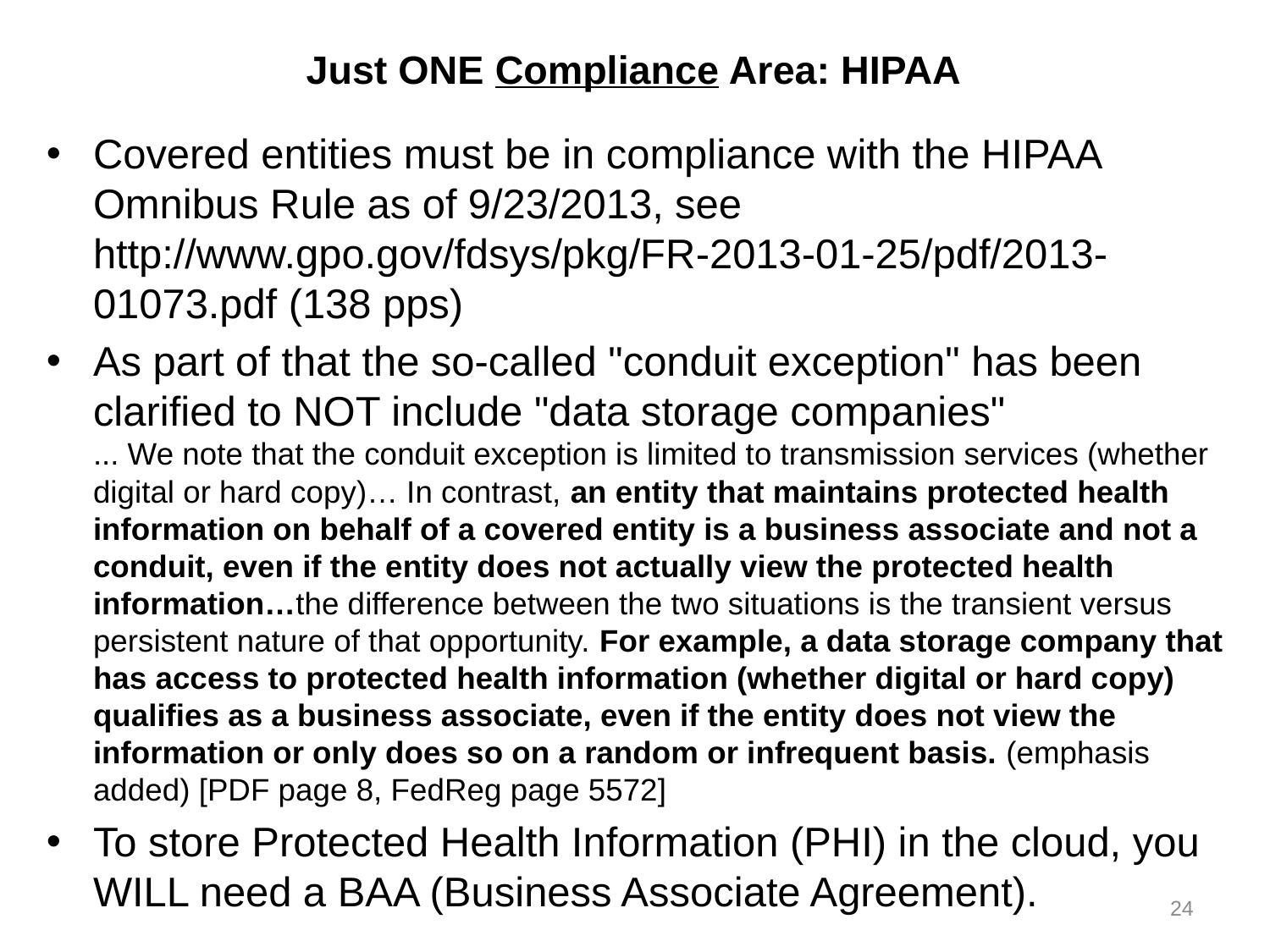

# Just ONE Compliance Area: HIPAA
Covered entities must be in compliance with the HIPAA Omnibus Rule as of 9/23/2013, see http://www.gpo.gov/fdsys/pkg/FR-2013-01-25/pdf/2013-01073.pdf (138 pps)
As part of that the so-called "conduit exception" has been clarified to NOT include "data storage companies"
... We note that the conduit exception is limited to transmission services (whether digital or hard copy)… In contrast, an entity that maintains protected health information on behalf of a covered entity is a business associate and not a conduit, even if the entity does not actually view the protected health information…the difference between the two situations is the transient versus persistent nature of that opportunity. For example, a data storage company that has access to protected health information (whether digital or hard copy) qualifies as a business associate, even if the entity does not view the information or only does so on a random or infrequent basis. (emphasis added) [PDF page 8, FedReg page 5572]
To store Protected Health Information (PHI) in the cloud, you WILL need a BAA (Business Associate Agreement).
24